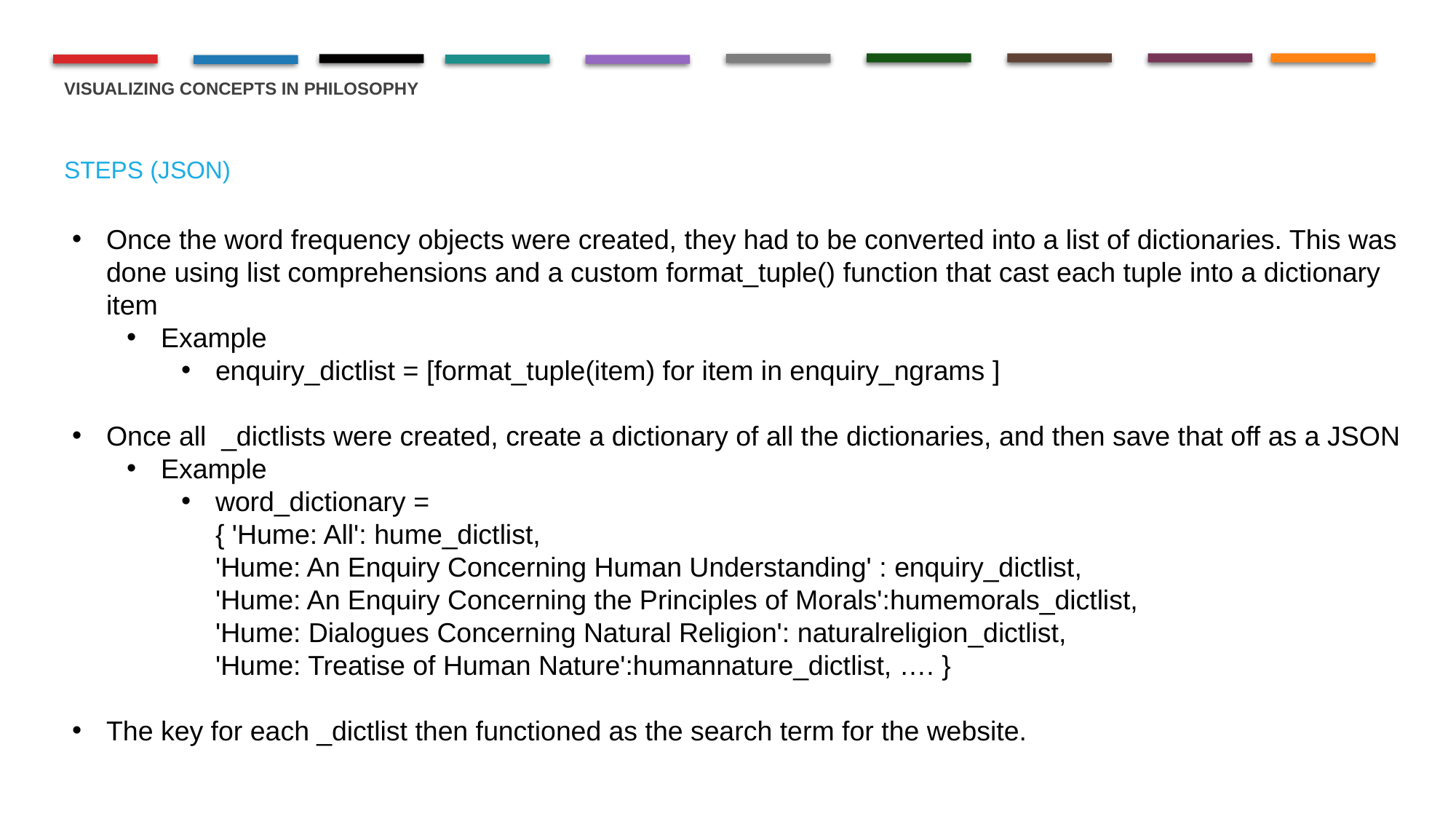

# Visualizing concepts in philosophy
Steps (json)
Once the word frequency objects were created, they had to be converted into a list of dictionaries. This was done using list comprehensions and a custom format_tuple() function that cast each tuple into a dictionary item
Example
enquiry_dictlist = [format_tuple(item) for item in enquiry_ngrams ]
Once all  _dictlists were created, create a dictionary of all the dictionaries, and then save that off as a JSON
Example
word_dictionary =
{ 'Hume: All': hume_dictlist,
'Hume: An Enquiry Concerning Human Understanding' : enquiry_dictlist,
'Hume: An Enquiry Concerning the Principles of Morals':humemorals_dictlist,
'Hume: Dialogues Concerning Natural Religion': naturalreligion_dictlist,
'Hume: Treatise of Human Nature':humannature_dictlist, …. }
The key for each _dictlist then functioned as the search term for the website.